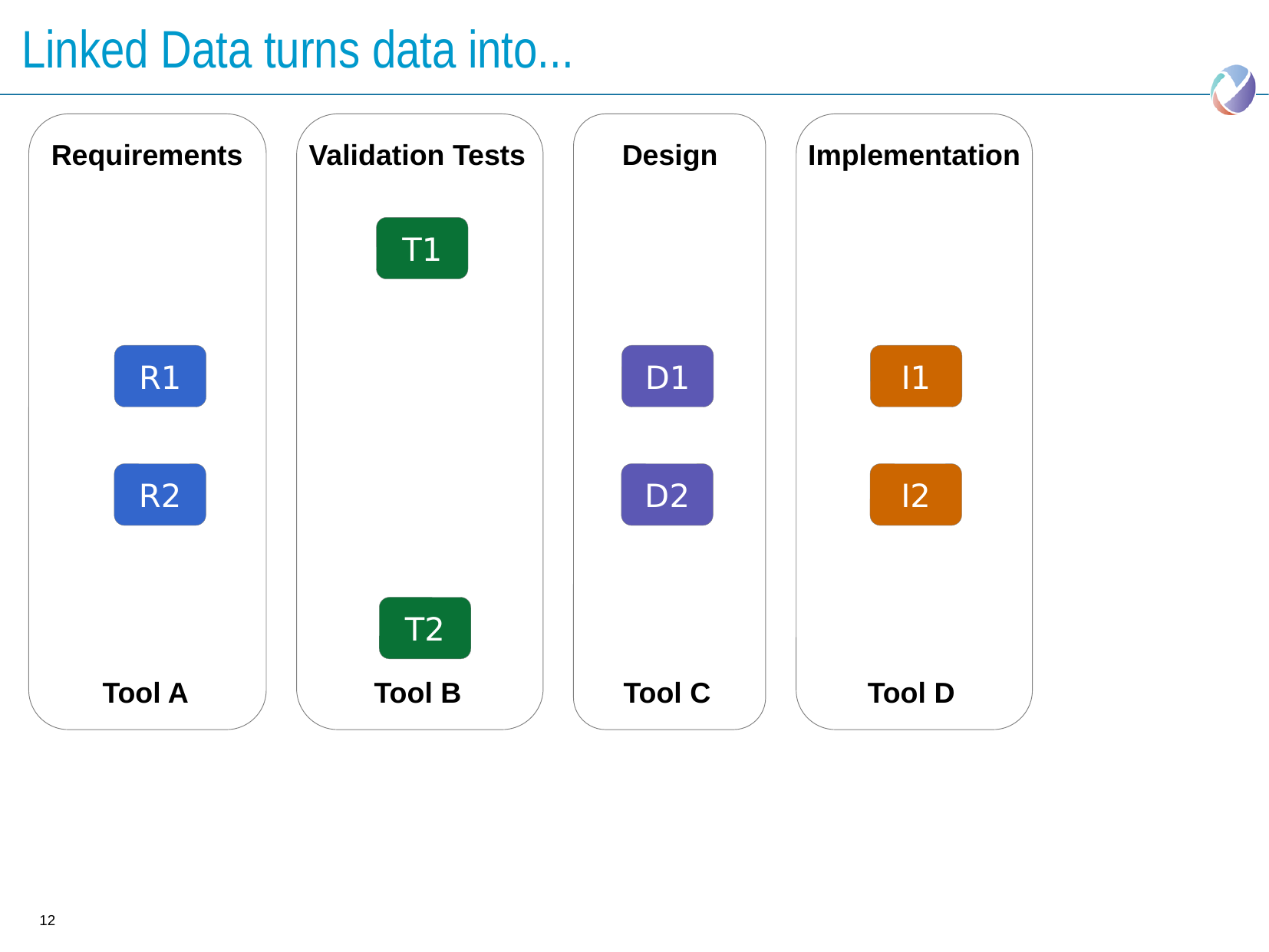

# Linked Data turns data into...

Requirements
Validation Tests
Design
Implementation
T1
R1
D1
I1
R2
D2
I2
T2
Tool A
Tool B
Tool C
Tool D